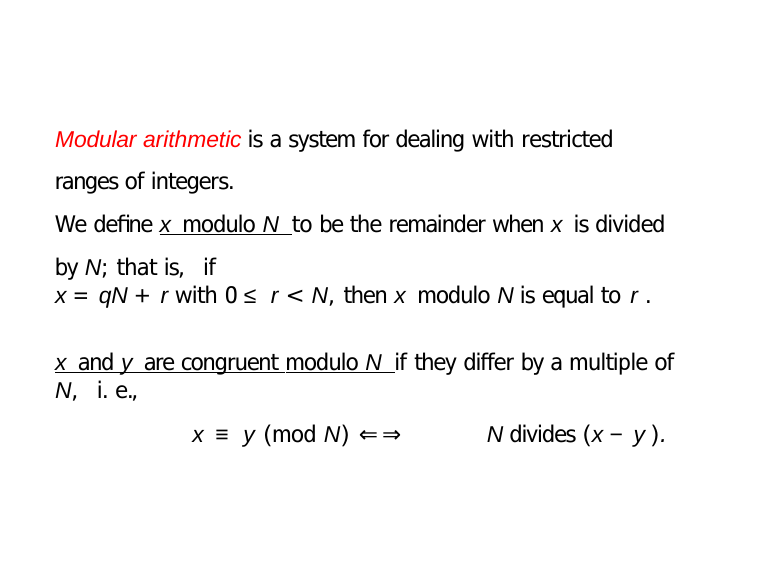

Modular arithmetic is a system for dealing with restricted ranges of integers.
We define x  modulo N  to be the remainder when x  is divided by N; that is,  if
x = qN + r with 0 ≤ r < N, then x  modulo N is equal to r .

x  and y  are congruent modulo N  if they differ by a multiple of N,  i. e.,
x  ≡ y (mod N) ⇐⇒	N divides (x − y ).